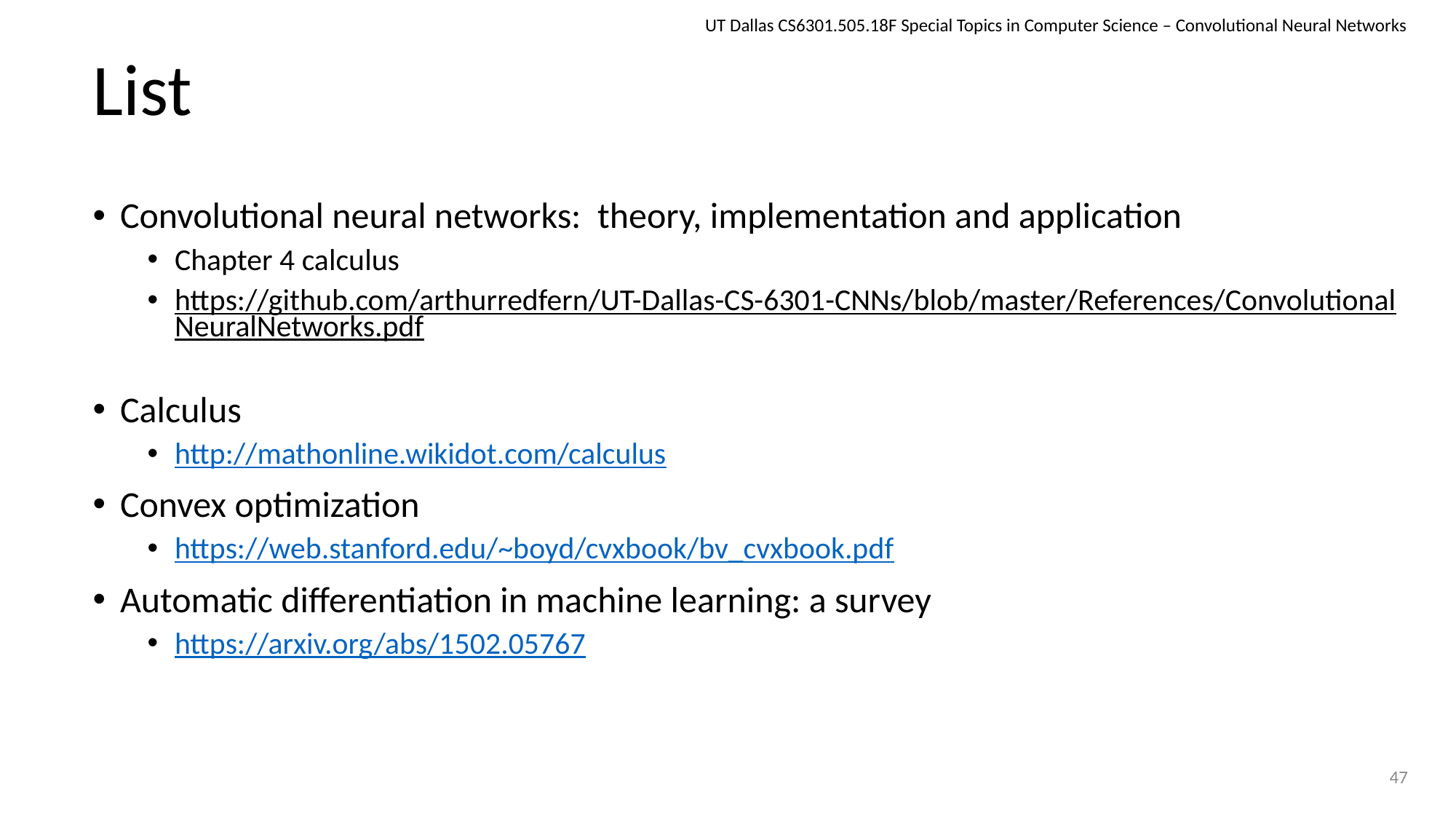

UT Dallas CS6301.505.18F Special Topics in Computer Science – Convolutional Neural Networks
# List
Convolutional neural networks:  theory, implementation and application
Chapter 4 calculus
https://github.com/arthurredfern/UT-Dallas-CS-6301-CNNs/blob/master/References/ConvolutionalNeuralNetworks.pdf
Calculus
http://mathonline.wikidot.com/calculus
Convex optimization
https://web.stanford.edu/~boyd/cvxbook/bv_cvxbook.pdf
Automatic differentiation in machine learning: a survey
https://arxiv.org/abs/1502.05767
47